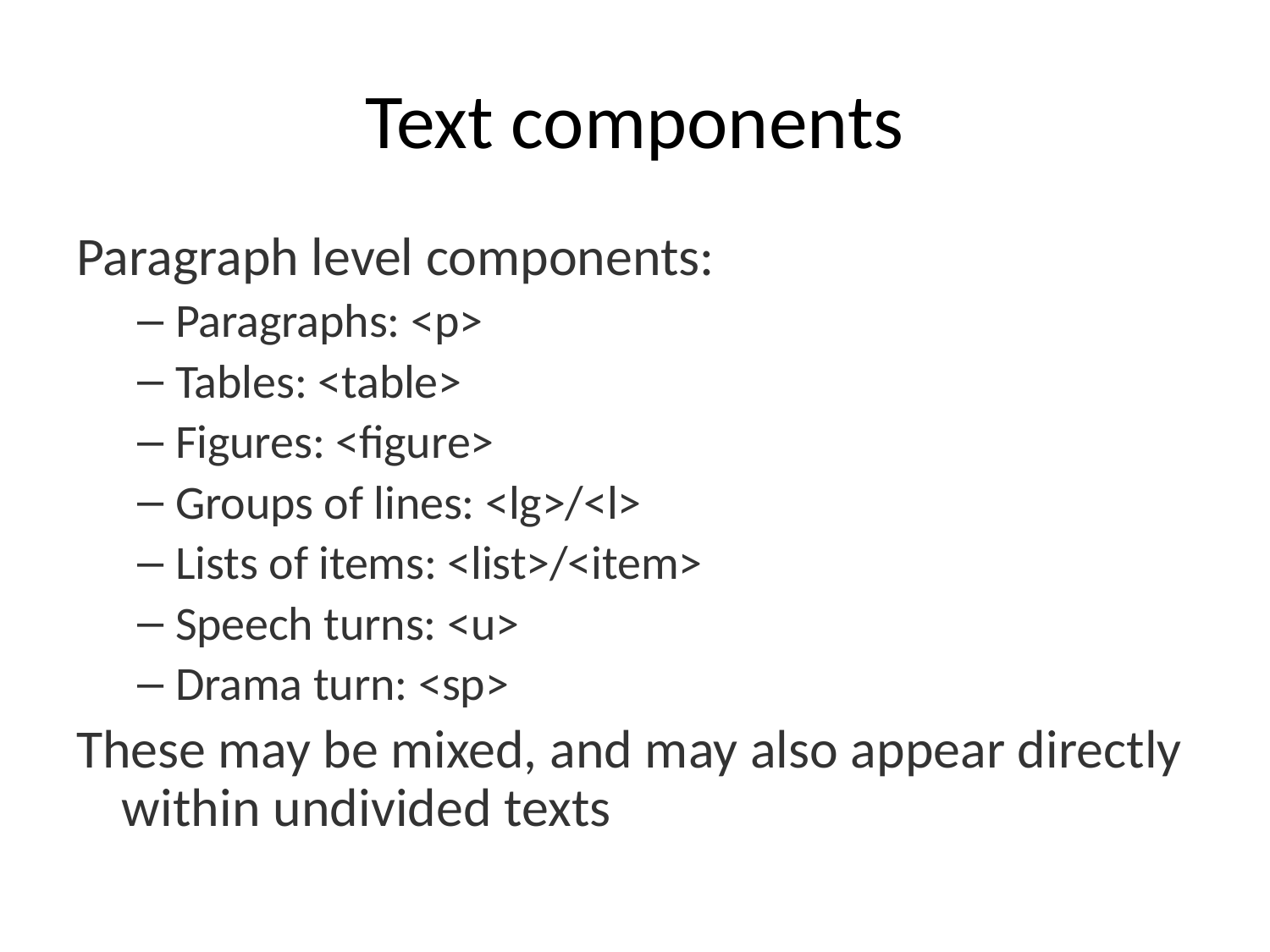

# Text components
Paragraph level components:
Paragraphs: <p>
Tables: <table>
Figures: <figure>
Groups of lines: <lg>/<l>
Lists of items: <list>/<item>
Speech turns: <u>
Drama turn: <sp>
These may be mixed, and may also appear directly within undivided texts